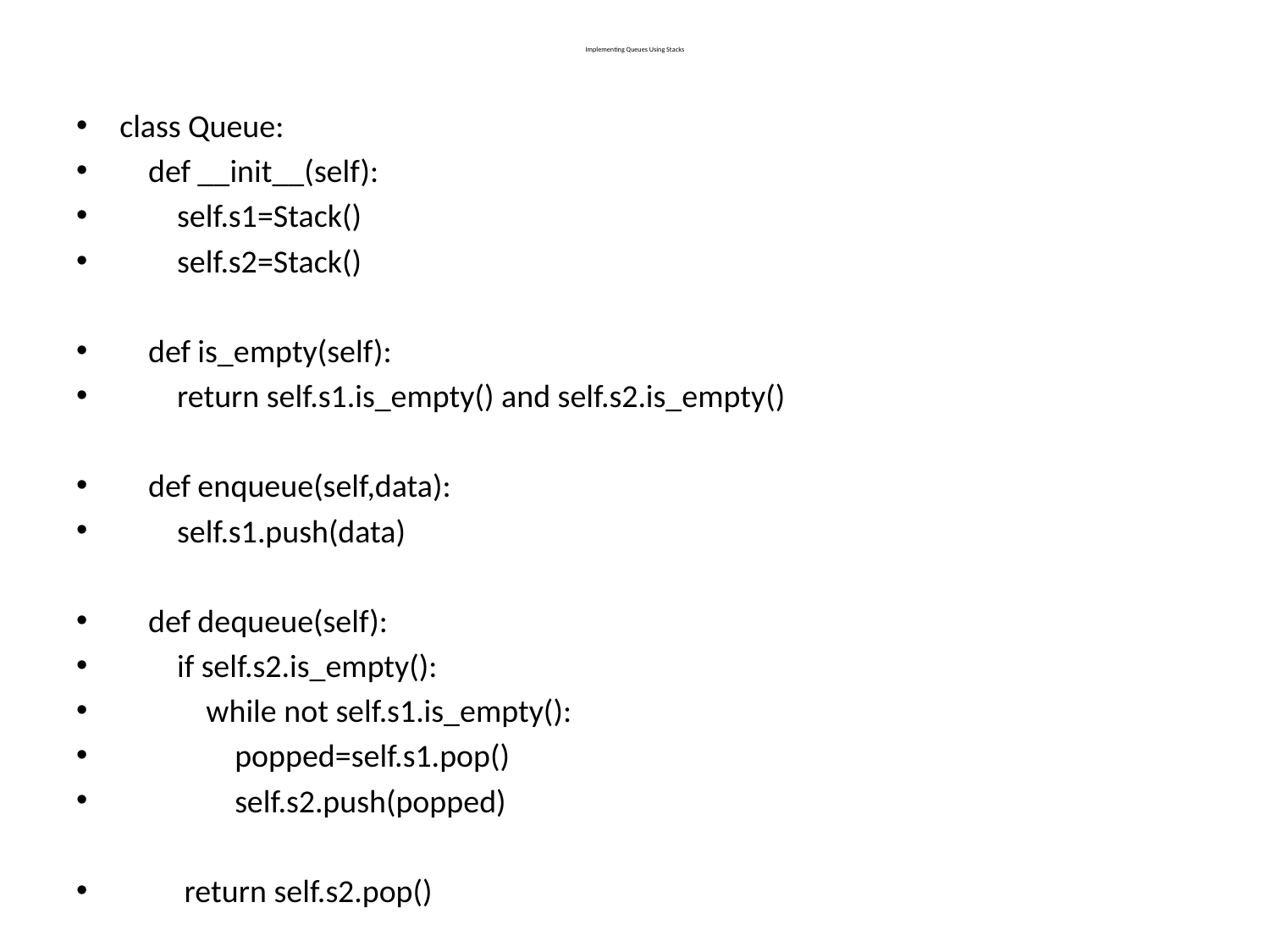

# Implementing Queues Using Stacks
class Queue:
    def __init__(self):
        self.s1=Stack()
        self.s2=Stack()

    def is_empty(self):
        return self.s1.is_empty() and self.s2.is_empty()

    def enqueue(self,data):
        self.s1.push(data)

    def dequeue(self):
        if self.s2.is_empty():
            while not self.s1.is_empty():
                popped=self.s1.pop()
                self.s2.push(popped)

         return self.s2.pop()